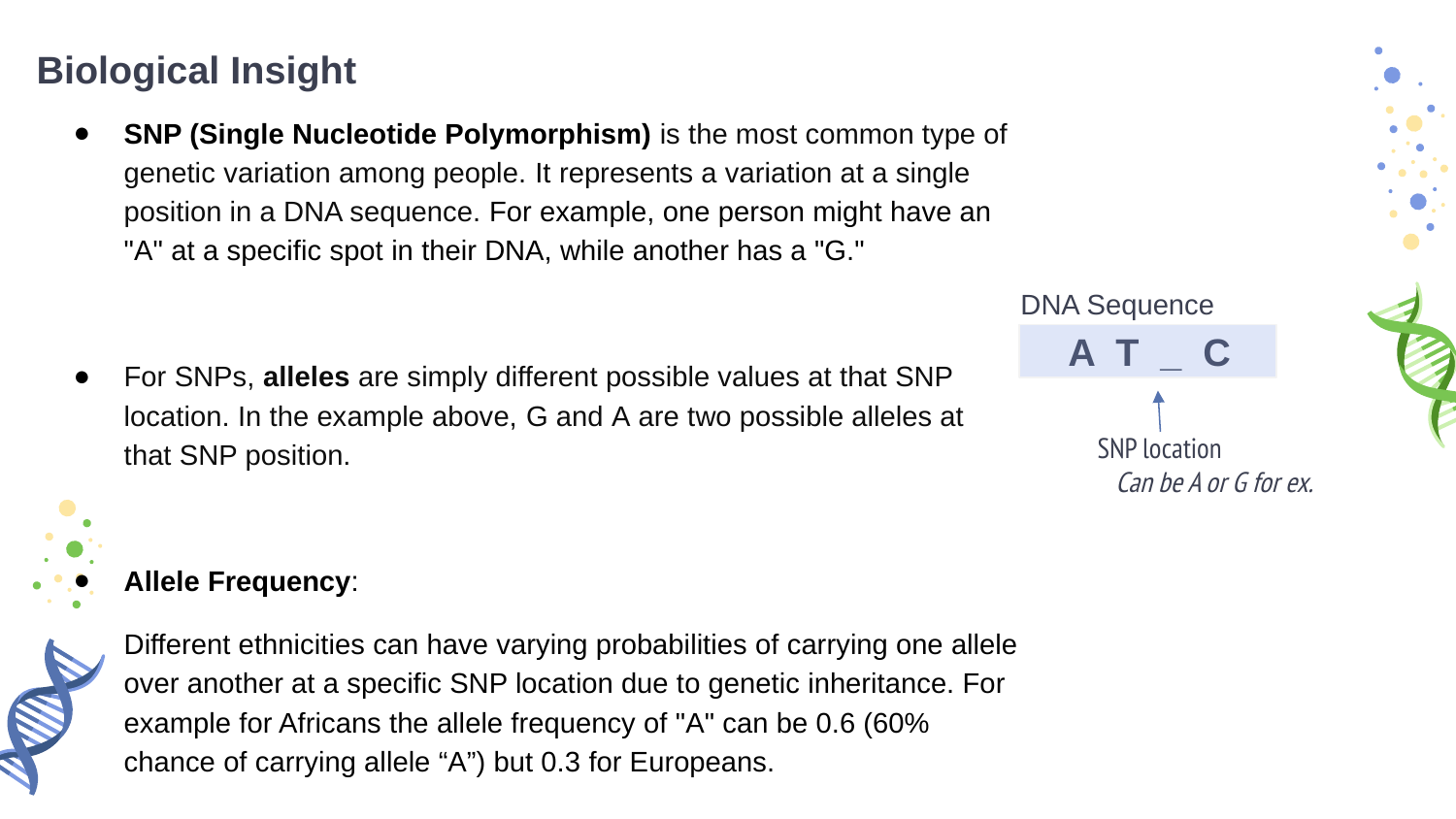

Biological Insight
SNP (Single Nucleotide Polymorphism) is the most common type of genetic variation among people. It represents a variation at a single position in a DNA sequence. For example, one person might have an "A" at a specific spot in their DNA, while another has a "G."

For SNPs, alleles are simply different possible values at that SNP location. In the example above, G and A are two possible alleles at that SNP position.

Allele Frequency:
Different ethnicities can have varying probabilities of carrying one allele over another at a specific SNP location due to genetic inheritance. For example for Africans the allele frequency of "A" can be 0.6 (60% chance of carrying allele “A”) but 0.3 for Europeans.
DNA Sequence
A  T  _  C

SNP location
   Can be A or G for ex.